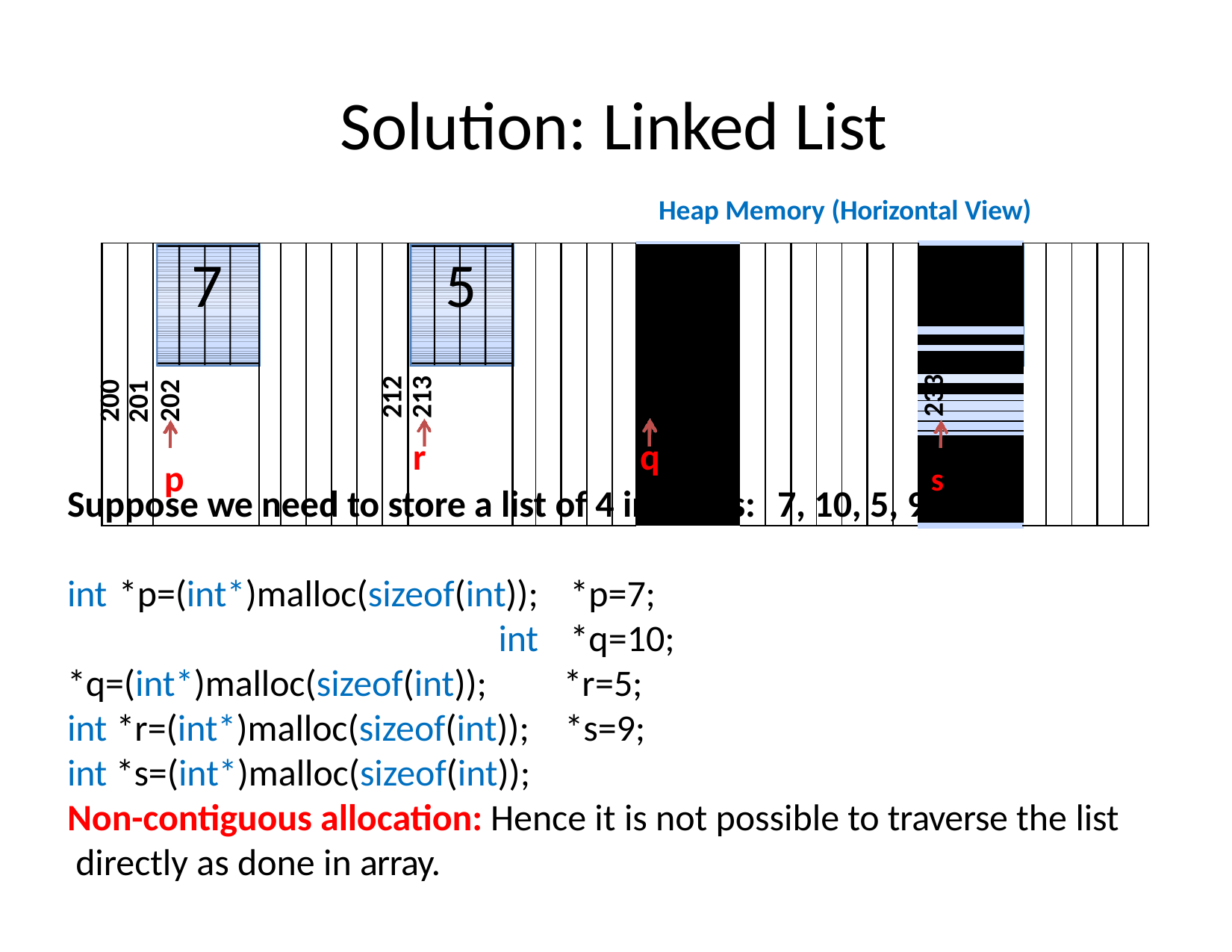

# Solution: Linked List
Heap Memory (Horizontal View)

|  |  | 7 |  |  |  |  |  |  | 5 |  |  |  |  |  | 10 |  |  |  |  |  |  |  |  |  |  |  |  |  |
| --- | --- | --- | --- | --- | --- | --- | --- | --- | --- | --- | --- | --- | --- | --- | --- | --- | --- | --- | --- | --- | --- | --- | --- | --- | --- | --- | --- | --- |
|  |  |  |  |  |  |  |  |  |  |  |  |  |  |  |  |  |  |  |  |  |  |  |  |  |  |  |  |  |
|  |  |  |  |  |  |  |  |  |  |  |  |  |  |  |  |  |  |  |  |  |  |  |  |  |  |  |  |  |
|  |  |  |  |  |  |  |  |  |  |  |  |  |  |  |  |  |  |  |  |  |  |  |  |  |  |  |  |  |
|  |  |  |  |  |  |  |  |  |  |  |  |  |  |  |  |  |  |  |  |  |  |  |  |  |  |  |  |  |
|  |  |  |  |  |  |  |  |  |  |  |  |  |  |  |  |  |  |  |  |  |  |  |  |  |  |  |  |  |
|  |  |  |  |  |  |  |  |  |  |  |  |  |  |  |  |  |  |  |  |  |  |  |  |  |  |  |  |  |
|  |  |  |  |  |  |  |  |  |  |  |  |  |  |  |  |  |  |  |  |  |  |  |  |  |  |  |  |  |
|  |  |  |  |  |  |  |  |  |  |  |  |  |  |  |  |  |  |  |  |  |  |  |  |  |  |  |  |  |

9

233
212
213
222
200
201
202

r	q
p	s
Suppose we need to store a list of 4 integers:	7, 10, 5, 9.
int *p=(int*)malloc(sizeof(int));  int *q=(int*)malloc(sizeof(int));  int *r=(int*)malloc(sizeof(int));  int *s=(int*)malloc(sizeof(int));
*p=7;
*q=10;
*r=5;
*s=9;
Non-contiguous allocation: Hence it is not possible to traverse the list  directly as done in array.